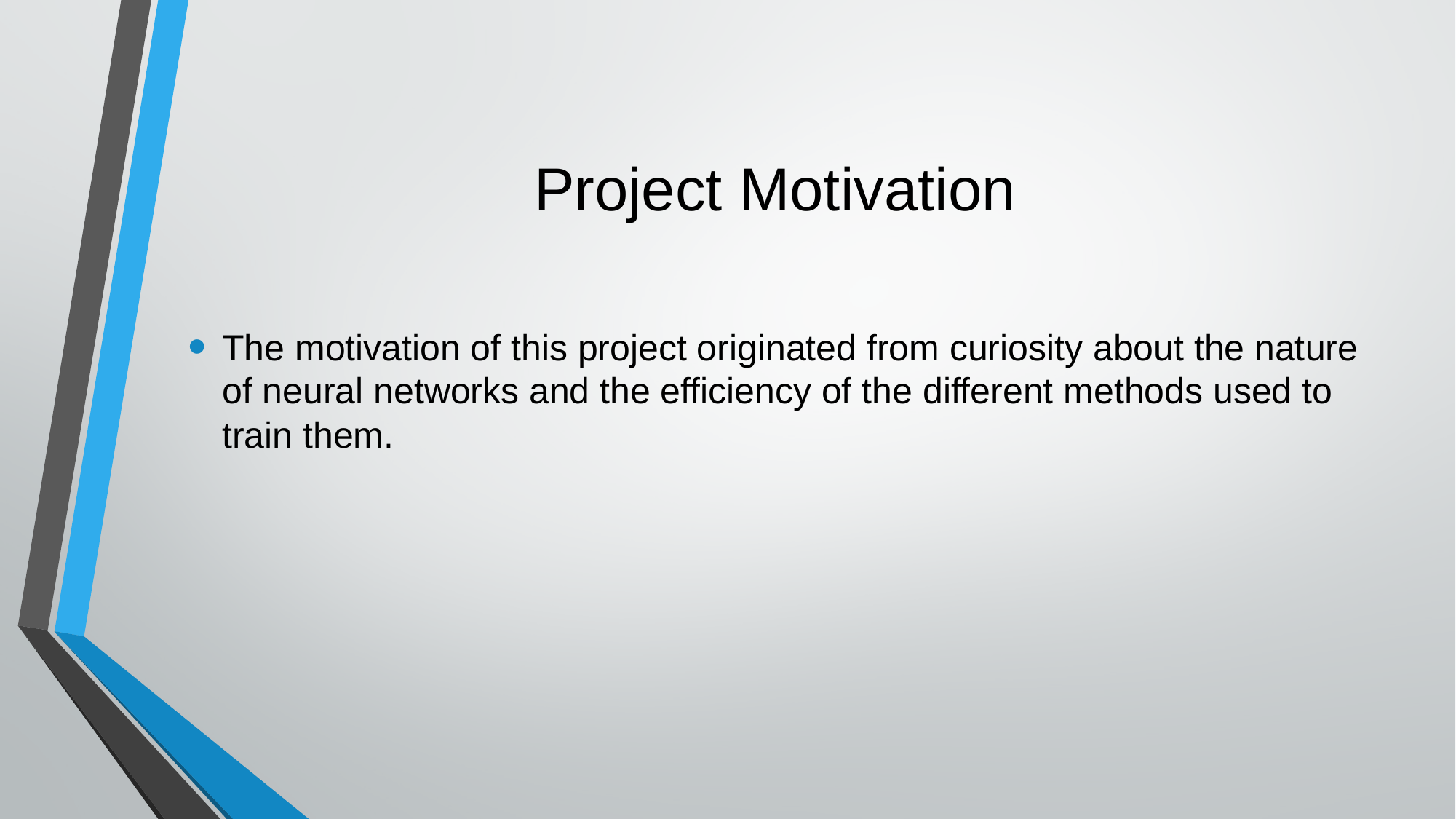

# Project Motivation
The motivation of this project originated from curiosity about the nature of neural networks and the efficiency of the different methods used to train them.